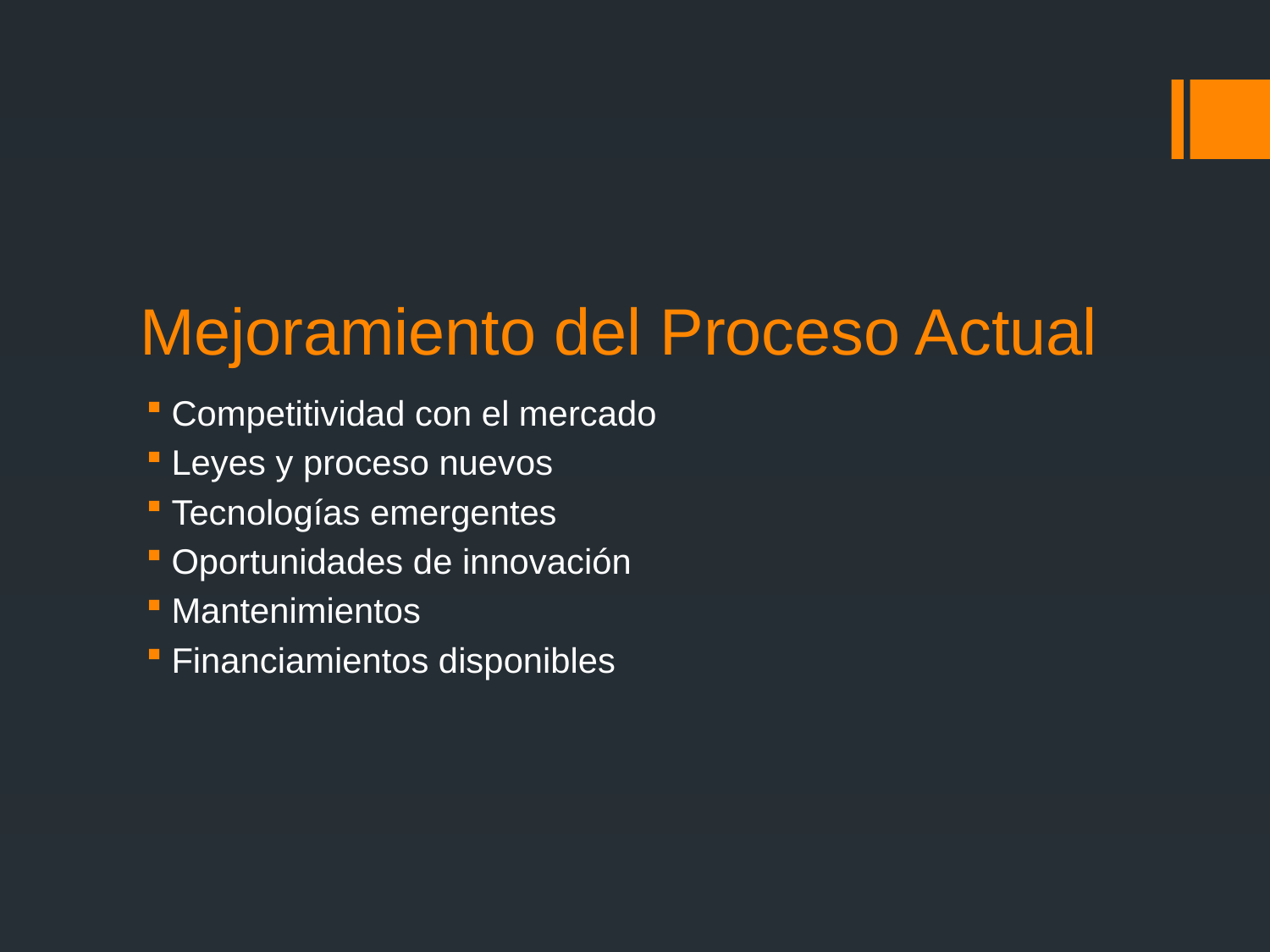

# Mejoramiento del Proceso Actual
Competitividad con el mercado
Leyes y proceso nuevos
Tecnologías emergentes
Oportunidades de innovación
Mantenimientos
Financiamientos disponibles